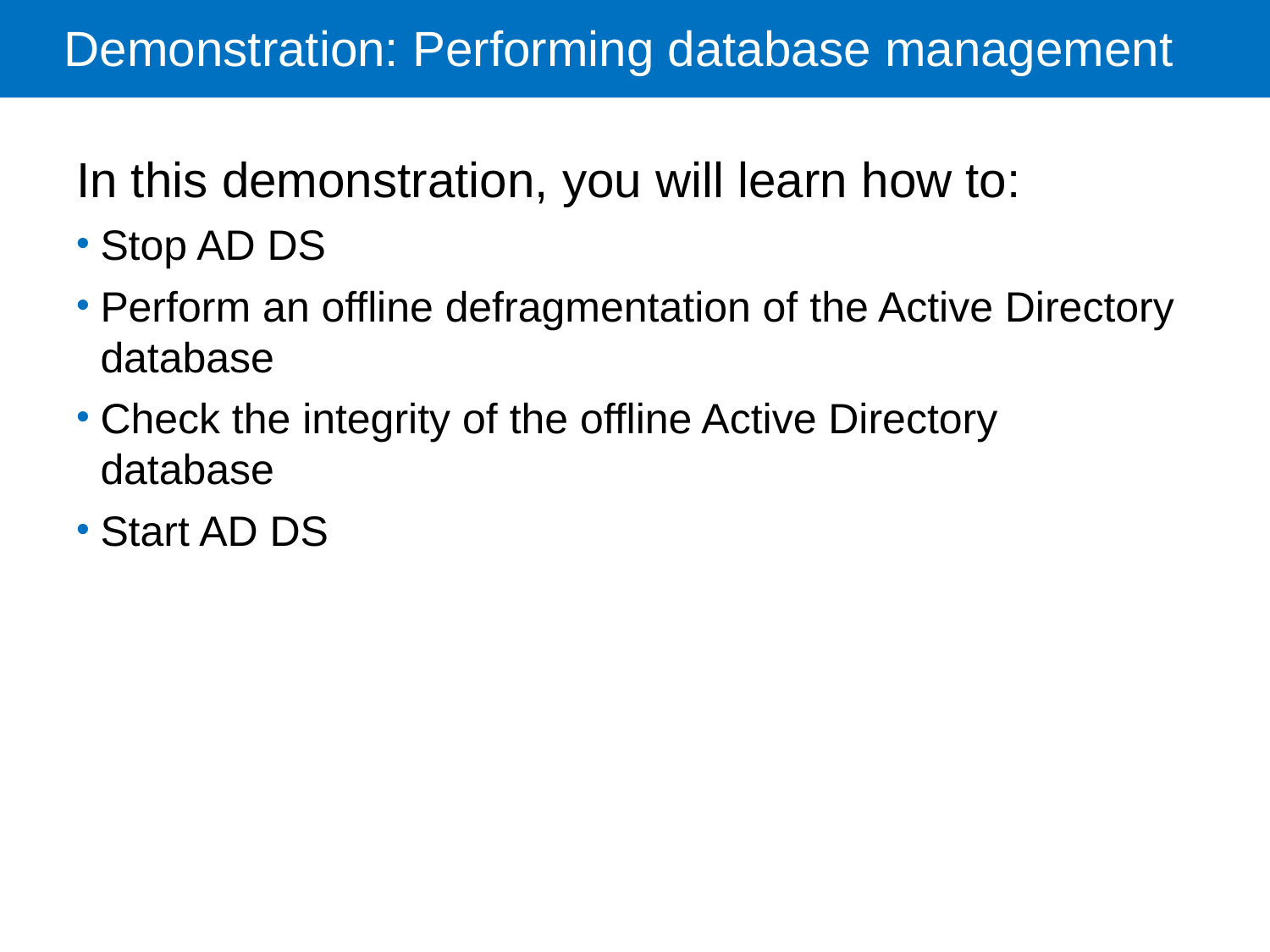

# Demonstration: Performing database management
In this demonstration, you will learn how to:
Stop AD DS
Perform an offline defragmentation of the Active Directory database
Check the integrity of the offline Active Directory database
Start AD DS